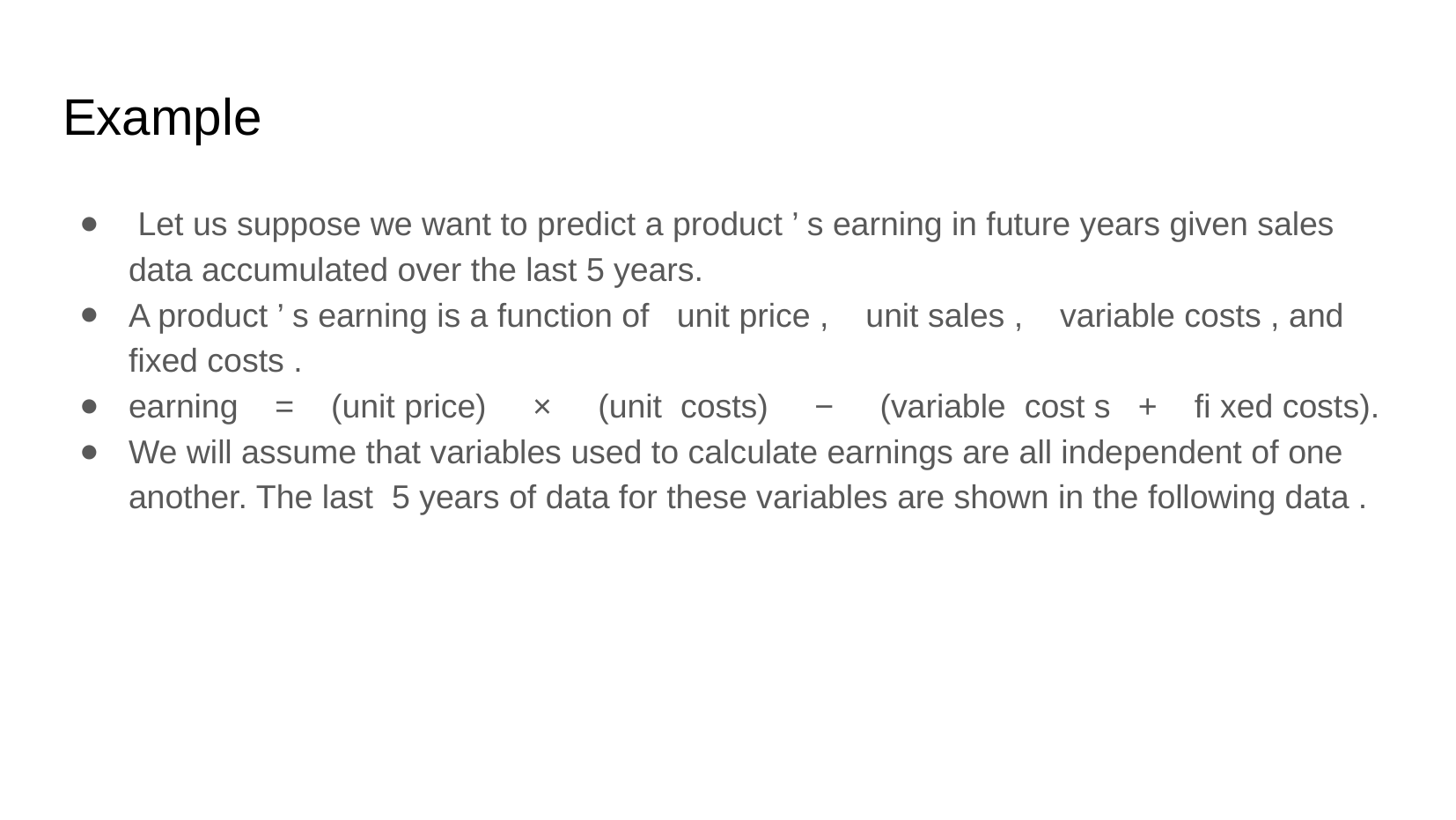

Example
 Let us suppose we want to predict a product ’ s earning in future years given sales data accumulated over the last 5 years.
A product ’ s earning is a function of   unit price ,    unit sales ,    variable costs , and   ﬁxed costs .
earning    =    (unit price)     ×     (unit  costs)     −     (variable  cost s   +    ﬁ xed costs).
We will assume that variables used to calculate earnings are all independent of one another. The last  5 years of data for these variables are shown in the following data .